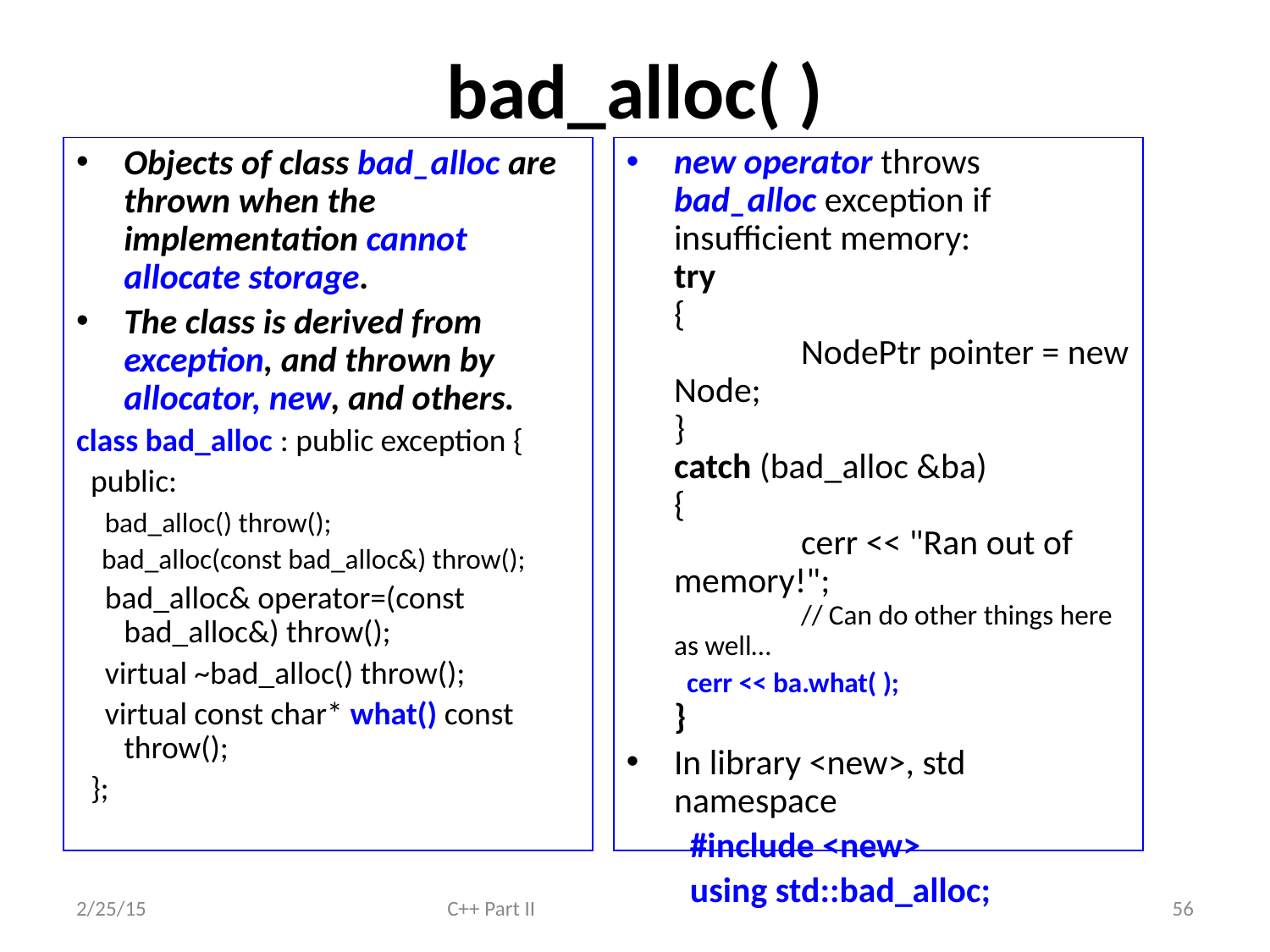

# bad_alloc( )
Objects of class bad_alloc are thrown when the implementation cannot allocate storage.
The class is derived from exception, and thrown by allocator, new, and others.
class bad_alloc : public exception {
  public:
    bad_alloc() throw();
    bad_alloc(const bad_alloc&) throw();
    bad_alloc& operator=(const bad_alloc&) throw();
    virtual ~bad_alloc() throw();
    virtual const char* what() const throw();
  };

new operator throws bad_alloc exception if insufficient memory:
try
{
	NodePtr pointer = new Node;
}
catch (bad_alloc &ba)
{
	cerr << "Ran out of memory!";
	// Can do other things here as well…
	  cerr << ba.what( );
}
In library <new>, std namespace
#include <new>
using std::bad_alloc;

2/25/15
C++ Part II
56